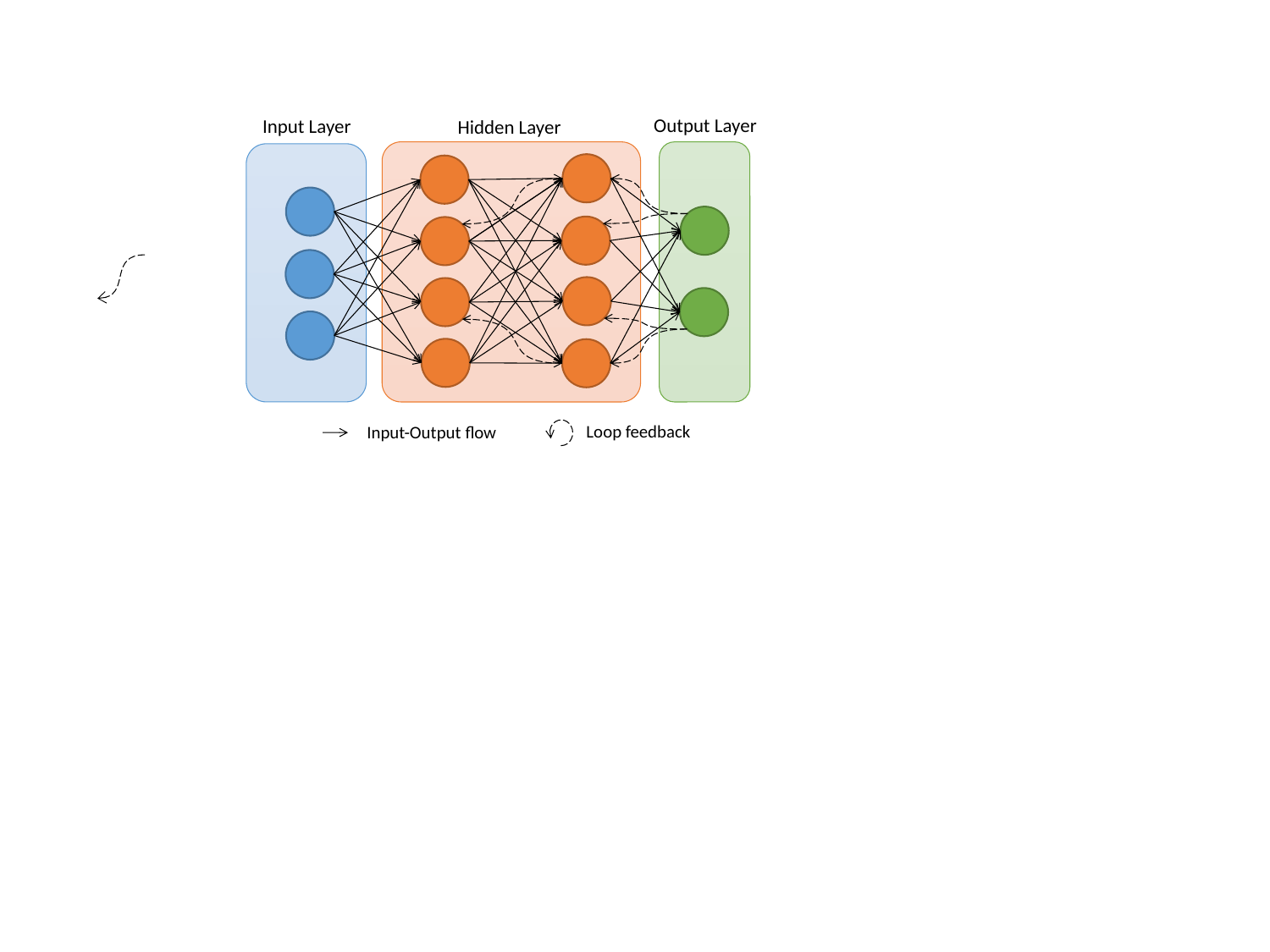

Output Layer
Input Layer
Hidden Layer

Loop feedback
Input-Output flow